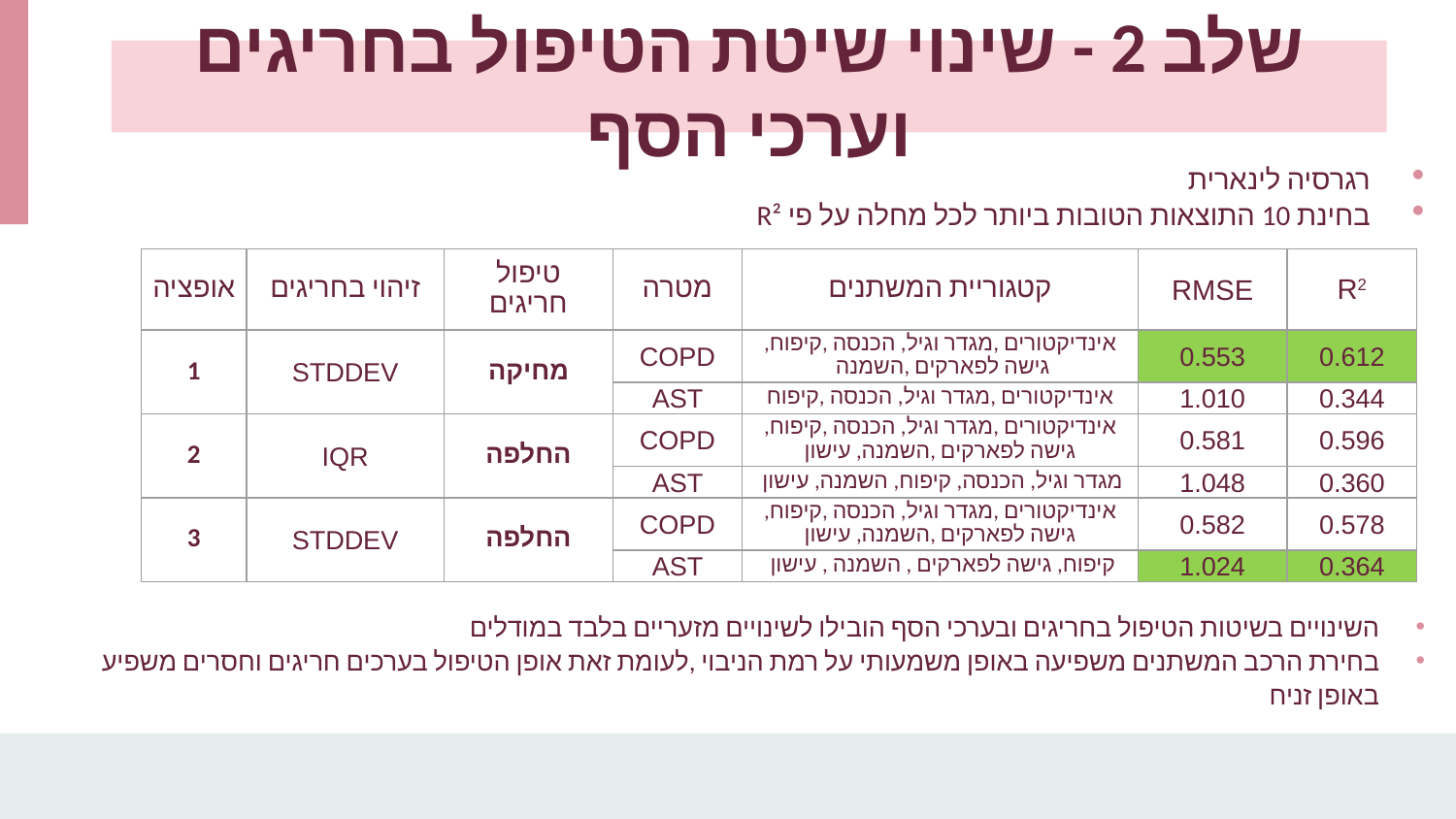

שלב 2 - שינוי שיטת הטיפול בחריגים וערכי הסף
רגרסיה לינארית
בחינת 10 התוצאות הטובות ביותר לכל מחלה על פי R²
| אופציה | זיהוי בחריגים | טיפול חריגים | מטרה | קטגוריית המשתנים | RMSE | R2 |
| --- | --- | --- | --- | --- | --- | --- |
| 1 | STDDEV | מחיקה | COPD | אינדיקטורים ,מגדר וגיל, הכנסה ,קיפוח, גישה לפארקים ,השמנה | 0.553 | 0.612 |
|  |  |  | AST | אינדיקטורים ,מגדר וגיל, הכנסה ,קיפוח | 1.010 | 0.344 |
| 2 | IQR | החלפה | COPD | אינדיקטורים ,מגדר וגיל, הכנסה ,קיפוח, גישה לפארקים ,השמנה, עישון | 0.581 | 0.596 |
|  |  |  | AST | מגדר וגיל, הכנסה, קיפוח, השמנה, עישון | 1.048 | 0.360 |
| 3 | STDDEV | החלפה | COPD | אינדיקטורים ,מגדר וגיל, הכנסה ,קיפוח, גישה לפארקים ,השמנה, עישון | 0.582 | 0.578 |
|  |  |  | AST | קיפוח, גישה לפארקים , השמנה , עישון | 1.024 | 0.364 |
השינויים בשיטות הטיפול בחריגים ובערכי הסף הובילו לשינויים מזעריים בלבד במודלים
בחירת הרכב המשתנים משפיעה באופן משמעותי על רמת הניבוי ,לעומת זאת אופן הטיפול בערכים חריגים וחסרים משפיע באופן זניח